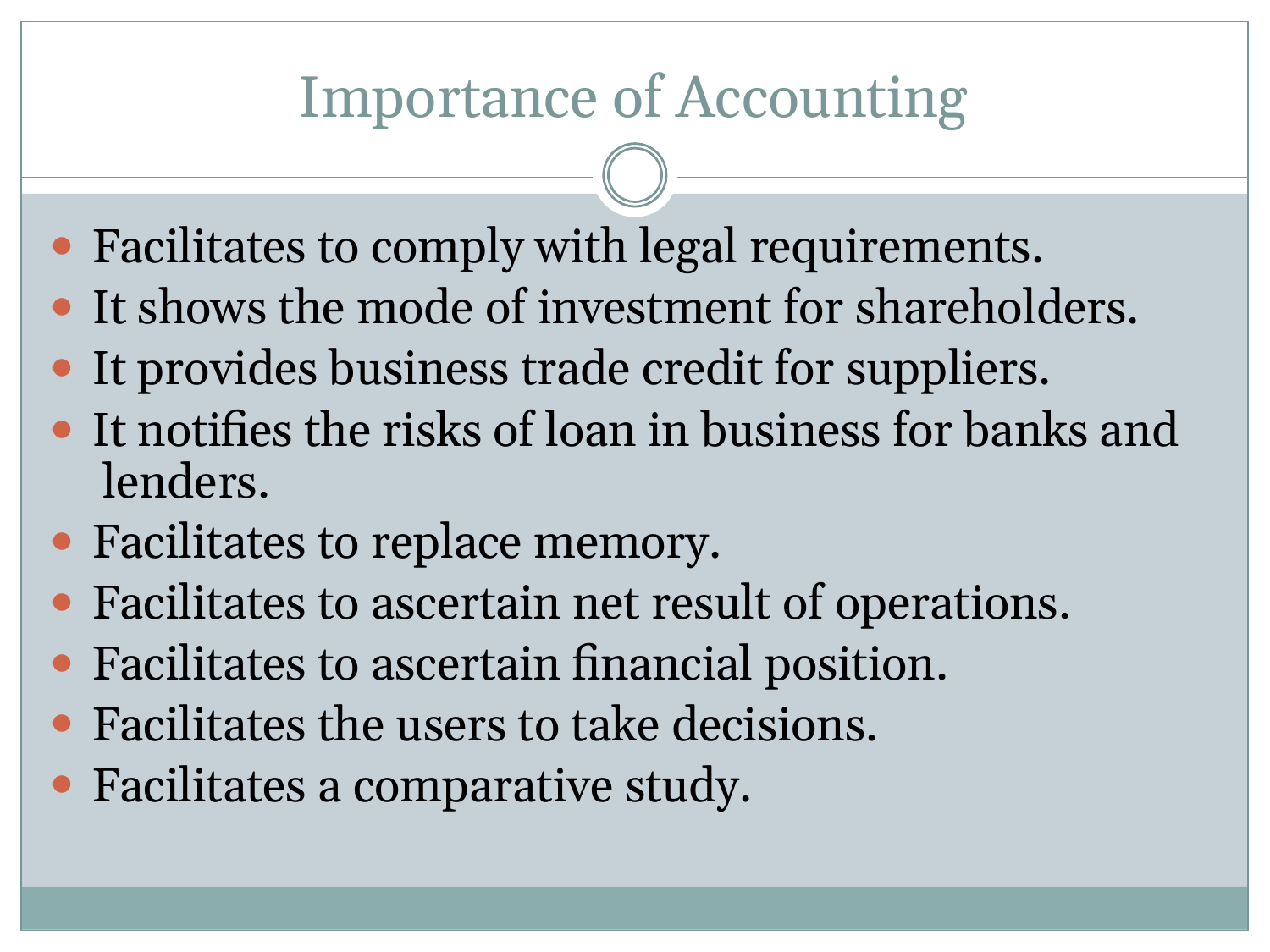

# Importance of Accounting
Facilitates to comply with legal requirements.
It shows the mode of investment for shareholders.
It provides business trade credit for suppliers.
It notifies the risks of loan in business for banks and  lenders.
Facilitates to replace memory.
Facilitates to ascertain net result of operations.
Facilitates to ascertain financial position.
Facilitates the users to take decisions.
Facilitates a comparative study.